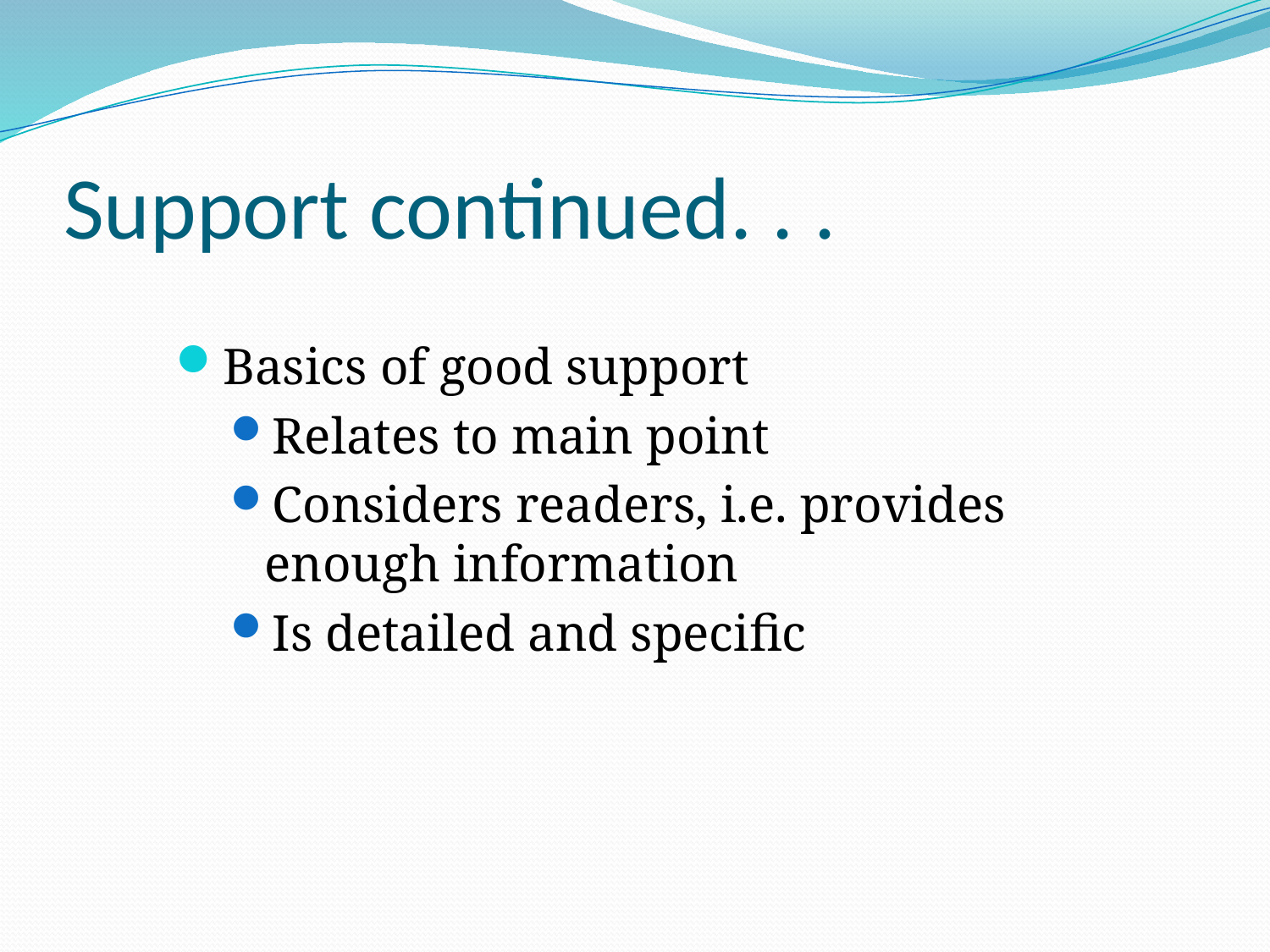

# Support continued. . .
Basics of good support
Relates to main point
Considers readers, i.e. provides enough information
Is detailed and specific